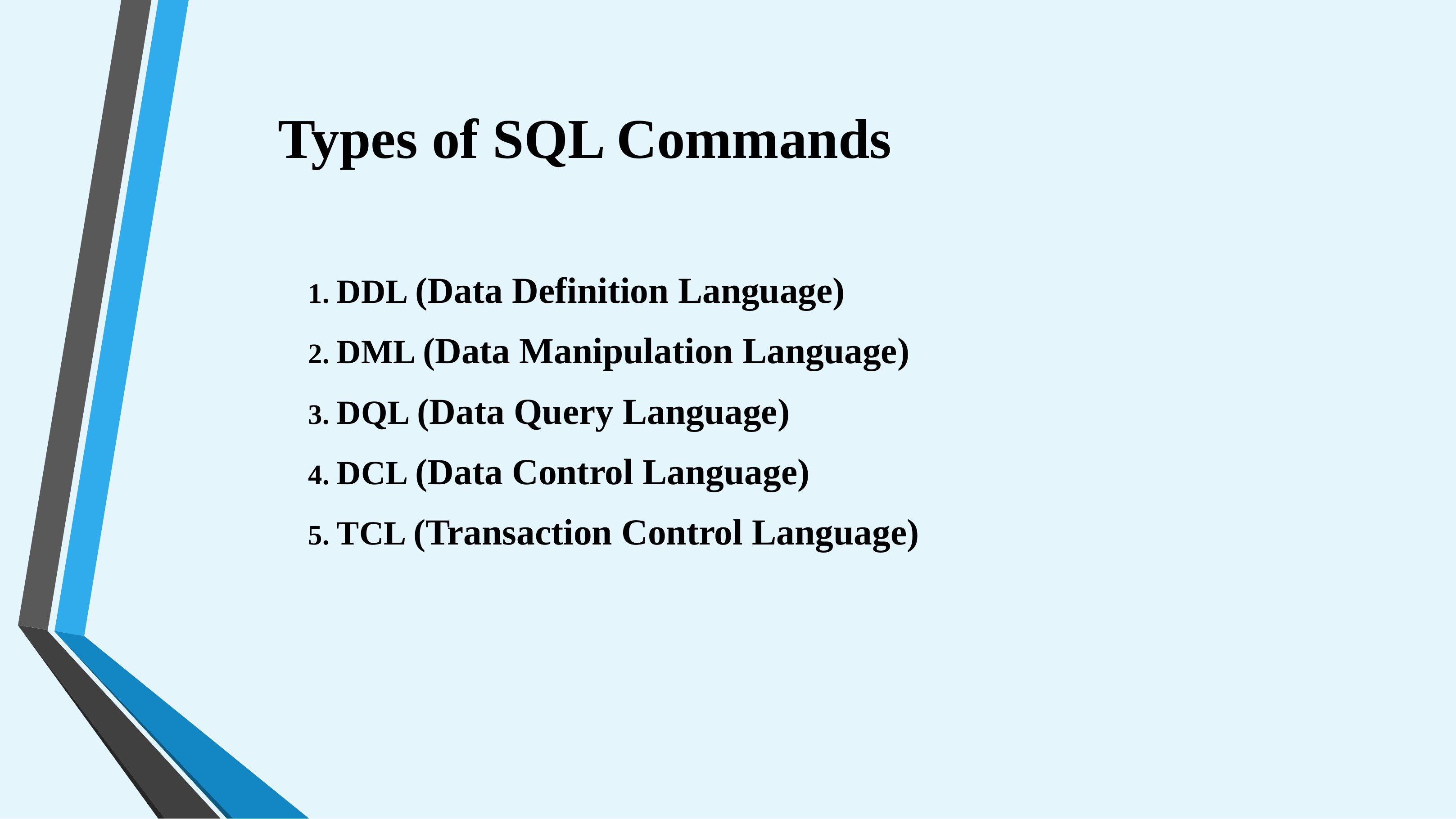

# Types of SQL Commands
1. DDL (Data Definition Language)
2. DML (Data Manipulation Language)
3. DQL (Data Query Language)
4. DCL (Data Control Language)
5. TCL (Transaction Control Language)